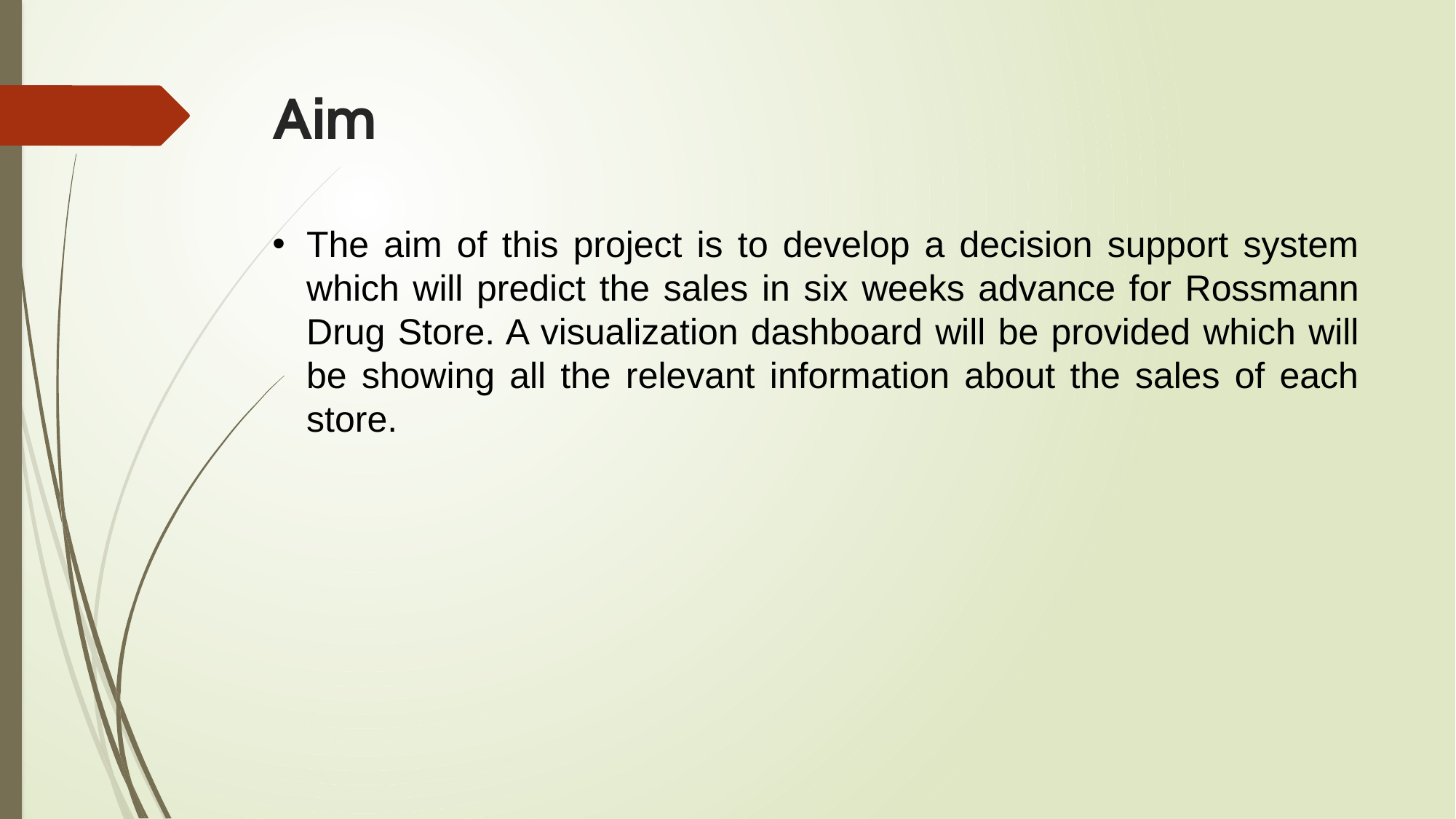

Aim
The aim of this project is to develop a decision support system which will predict the sales in six weeks advance for Rossmann Drug Store. A visualization dashboard will be provided which will be showing all the relevant information about the sales of each store.